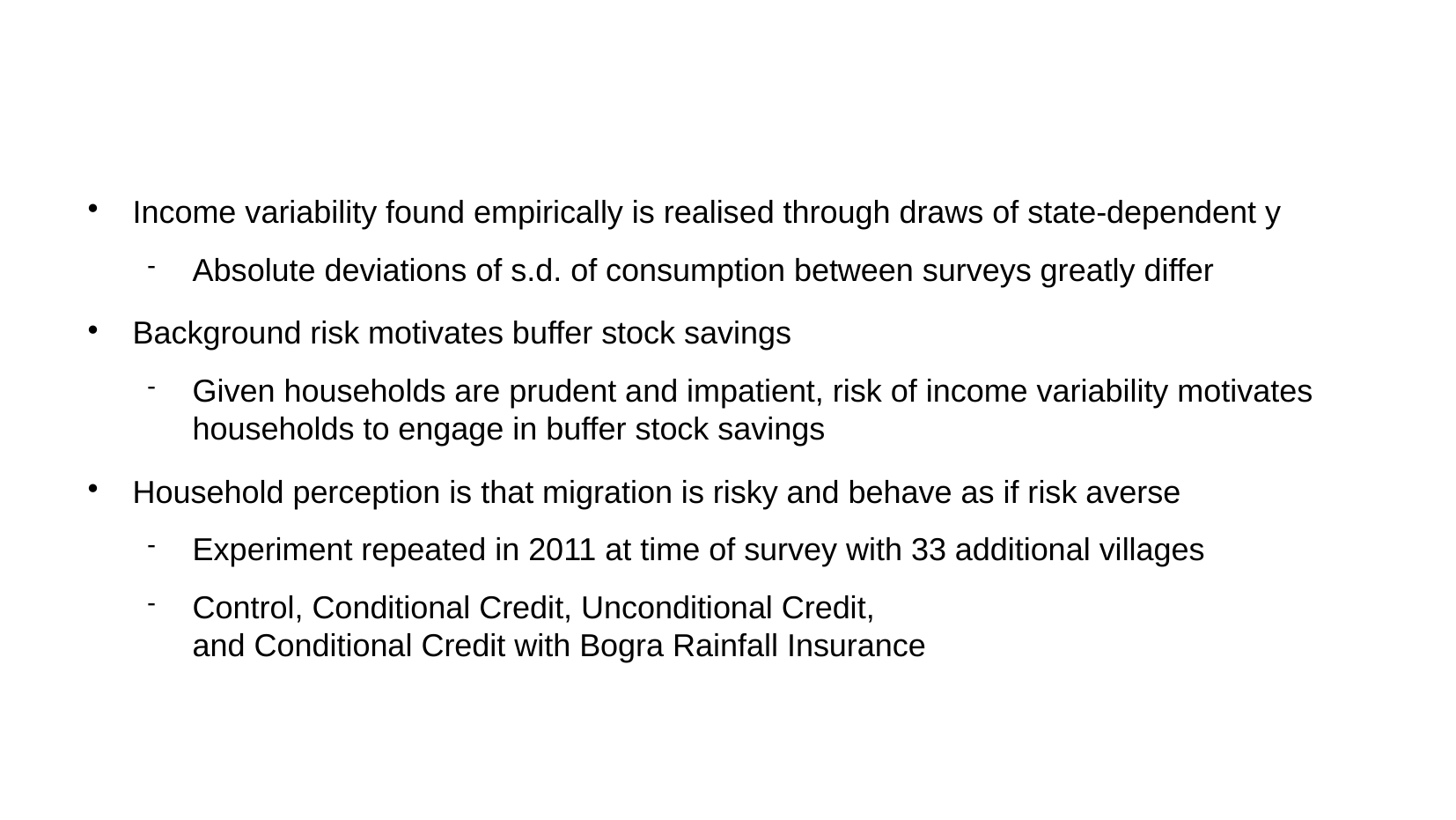

Income variability found empirically is realised through draws of state-dependent y
Absolute deviations of s.d. of consumption between surveys greatly differ
Background risk motivates buffer stock savings
Given households are prudent and impatient, risk of income variability motivates households to engage in buffer stock savings
Household perception is that migration is risky and behave as if risk averse
Experiment repeated in 2011 at time of survey with 33 additional villages
Control, Conditional Credit, Unconditional Credit,
and Conditional Credit with Bogra Rainfall Insurance